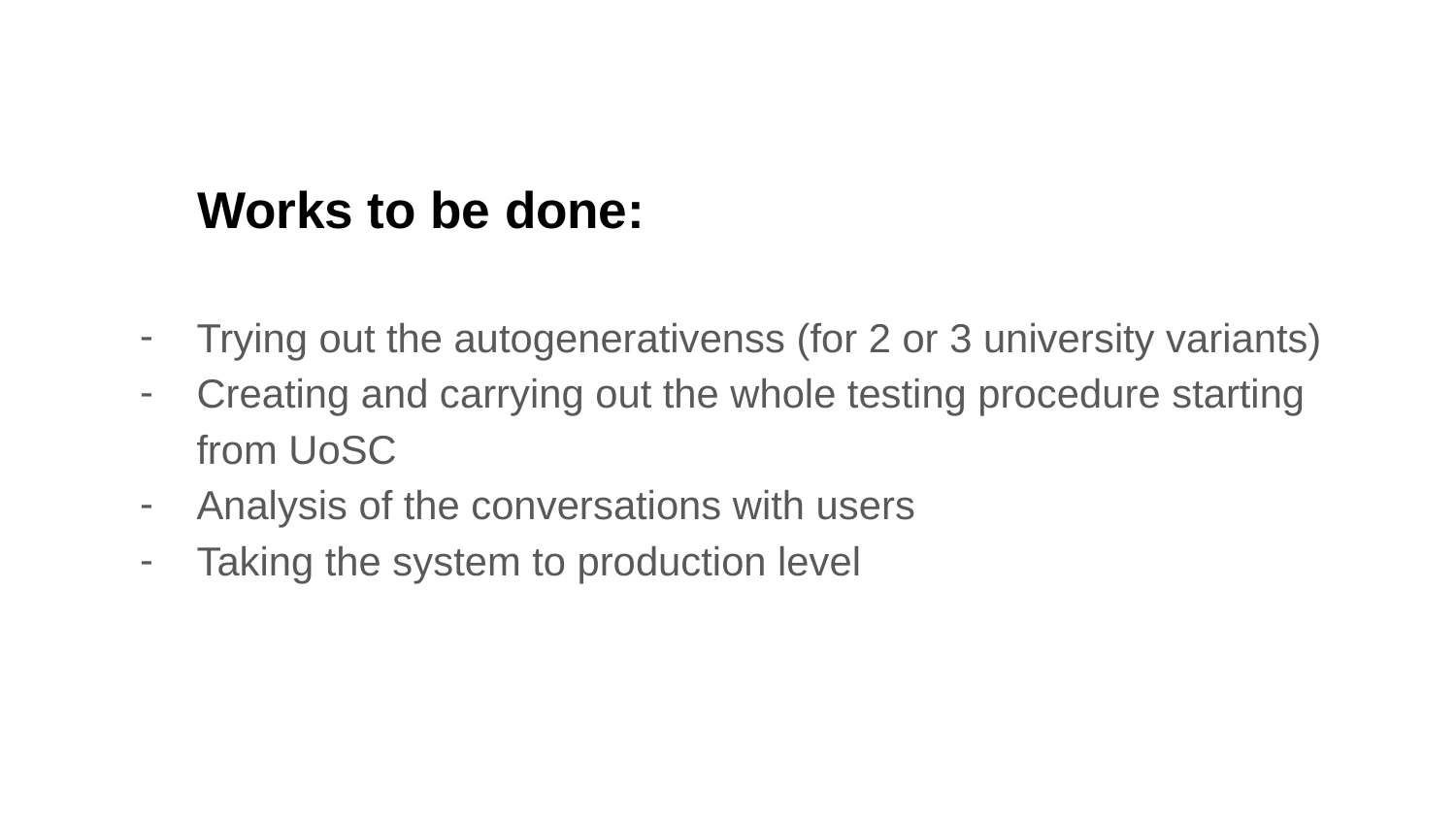

# Works to be done:
Trying out the autogenerativenss (for 2 or 3 university variants)
Creating and carrying out the whole testing procedure starting from UoSC
Analysis of the conversations with users
Taking the system to production level